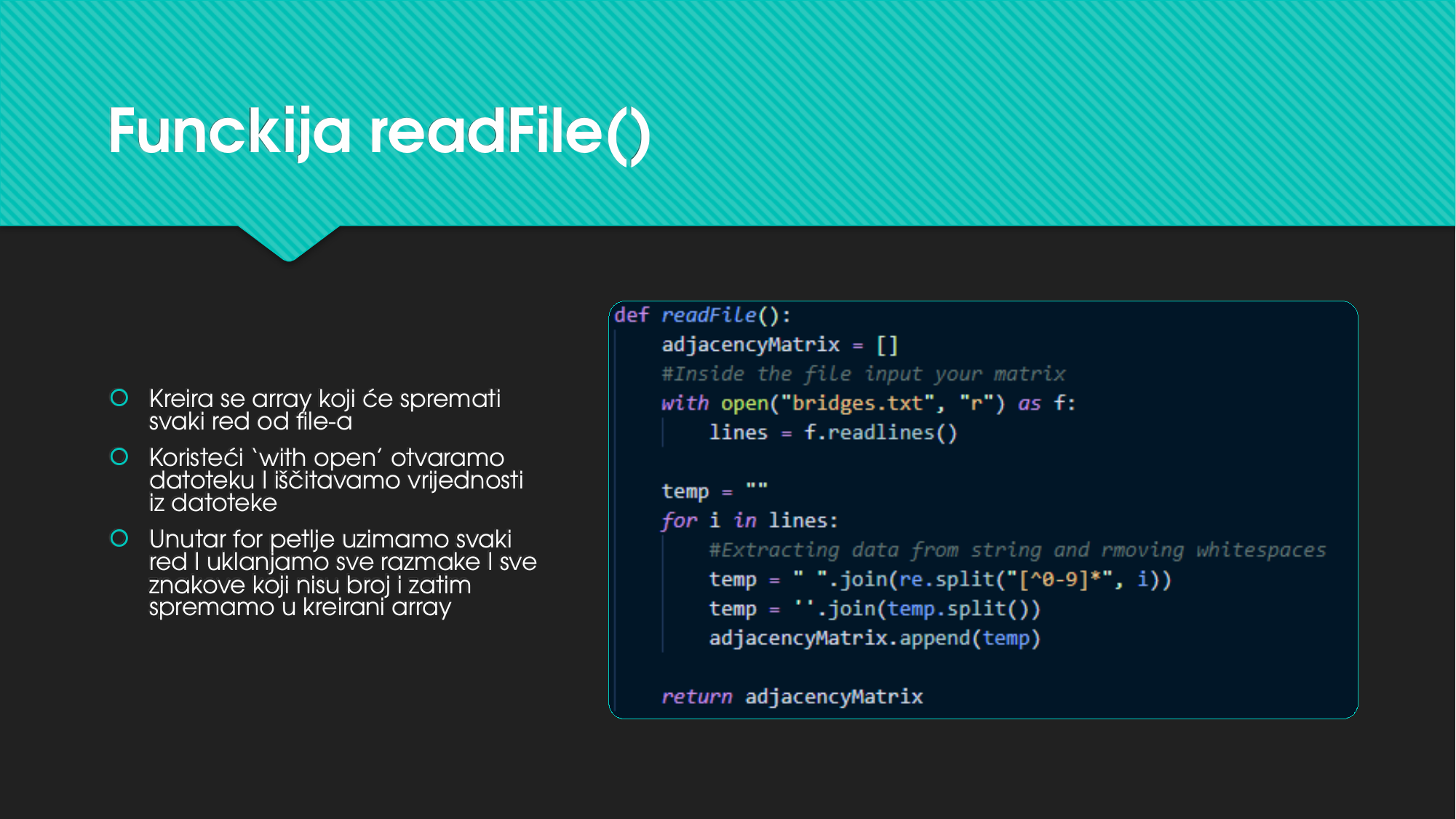

Funckija readFile()
Kreira se array koji će spremati svaki red od file-a
Koristeći ‘with open’ otvaramo datoteku I iščitavamo vrijednosti iz datoteke
Unutar for petlje uzimamo svaki red I uklanjamo sve razmake I sve znakove koji nisu broj i zatim spremamo u kreirani array